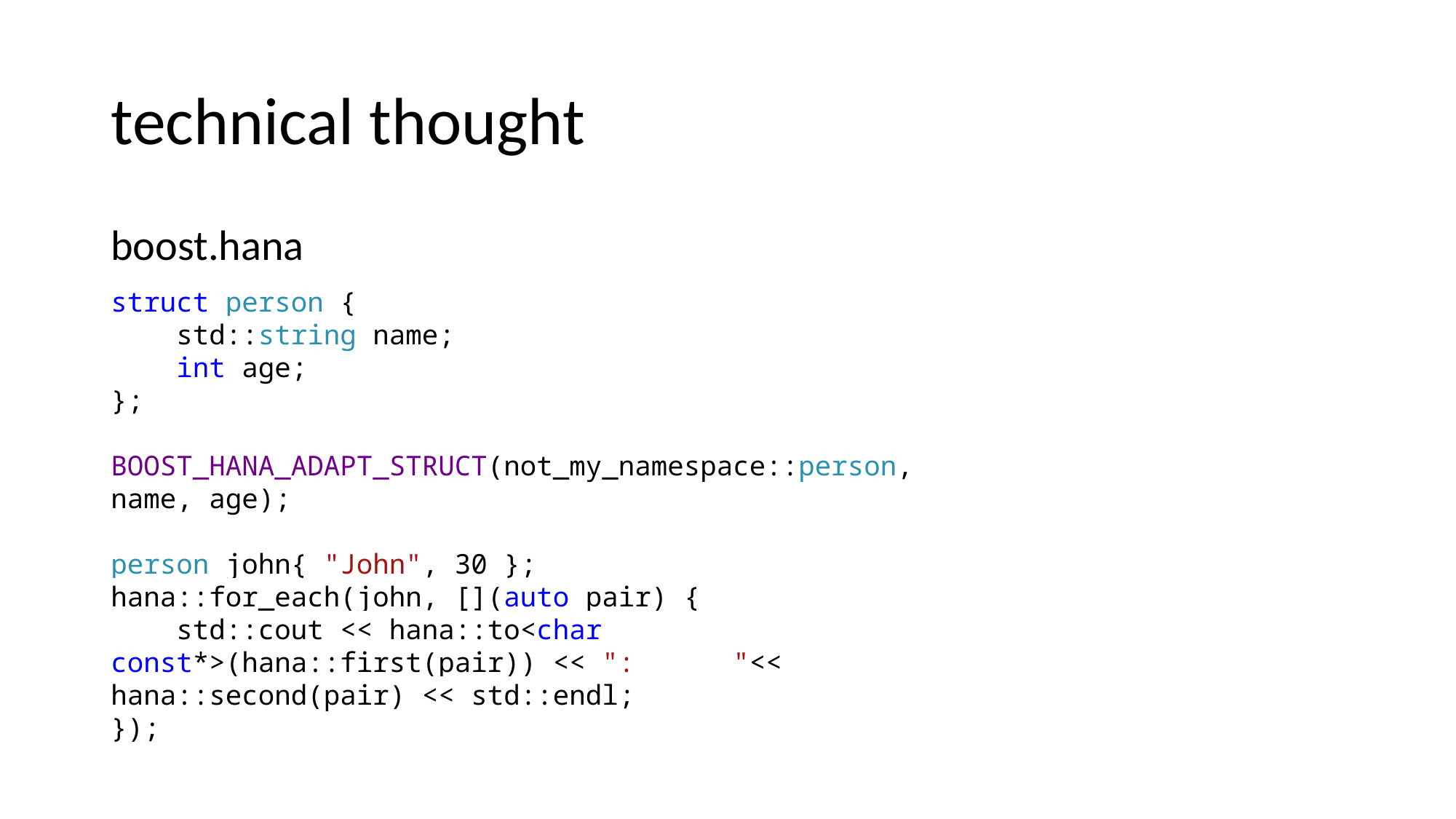

# technical thought
boost.hana

struct person {
    std::string name;
    int age;
};

BOOST_HANA_ADAPT_STRUCT(not_my_namespace::person, name, age);

person john{ "John", 30 };
hana::for_each(john, [](auto pair) {
    std::cout << hana::to<char const*>(hana::first(pair)) << ":      "<< hana::second(pair) << std::endl;
});